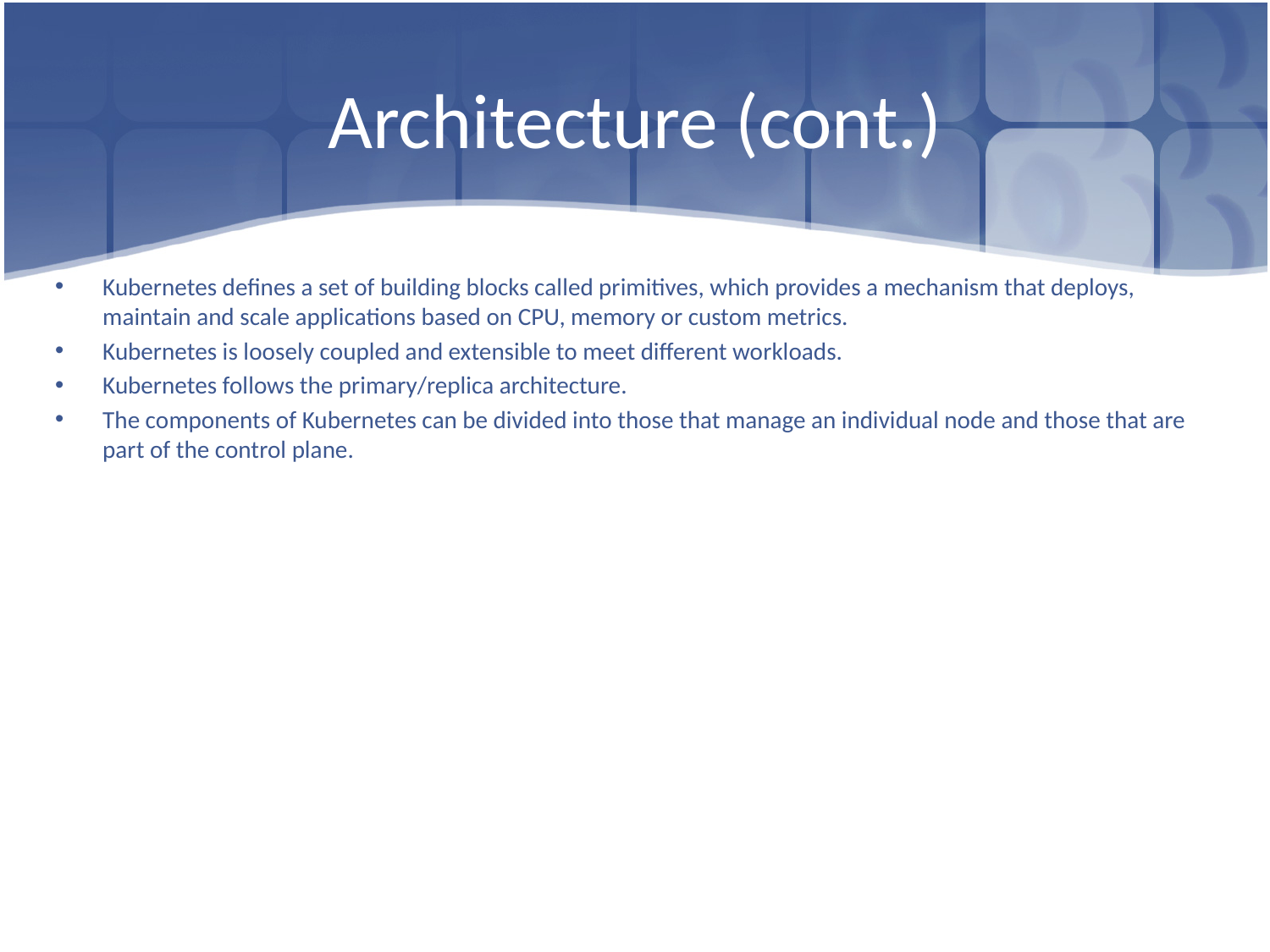

# Architecture (cont.)
Kubernetes defines a set of building blocks called primitives, which provides a mechanism that deploys, maintain and scale applications based on CPU, memory or custom metrics.
Kubernetes is loosely coupled and extensible to meet different workloads.
Kubernetes follows the primary/replica architecture.
The components of Kubernetes can be divided into those that manage an individual node and those that are part of the control plane.